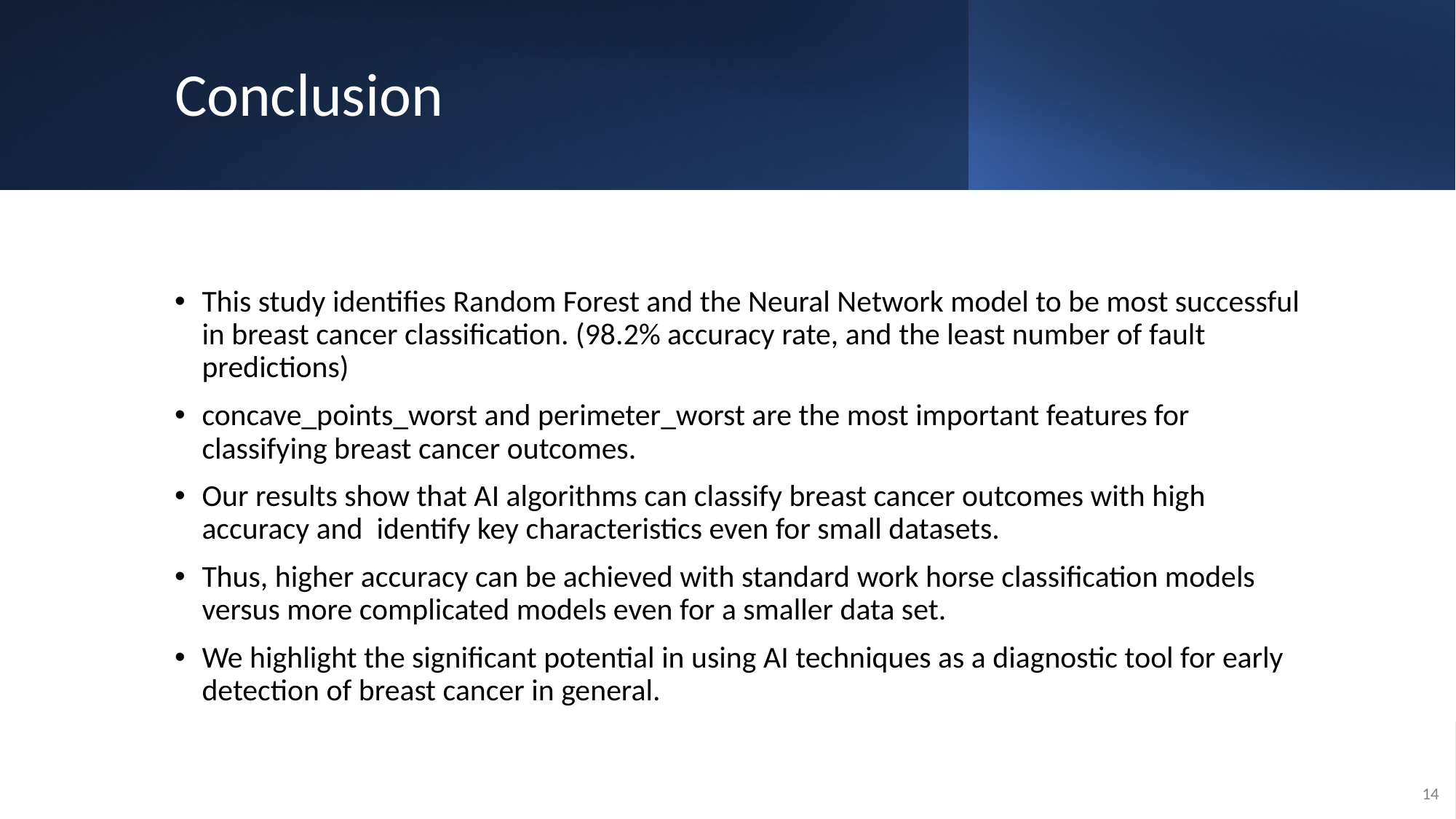

# Conclusion
This study identifies Random Forest and the Neural Network model to be most successful in breast cancer classification. (98.2% accuracy rate, and the least number of fault predictions)
concave_points_worst and perimeter_worst are the most important features for classifying breast cancer outcomes.
Our results show that AI algorithms can classify breast cancer outcomes with high accuracy and  identify key characteristics even for small datasets.
Thus, higher accuracy can be achieved with standard work horse classification models versus more complicated models even for a smaller data set.
We highlight the significant potential in using AI techniques as a diagnostic tool for early detection of breast cancer in general.
14